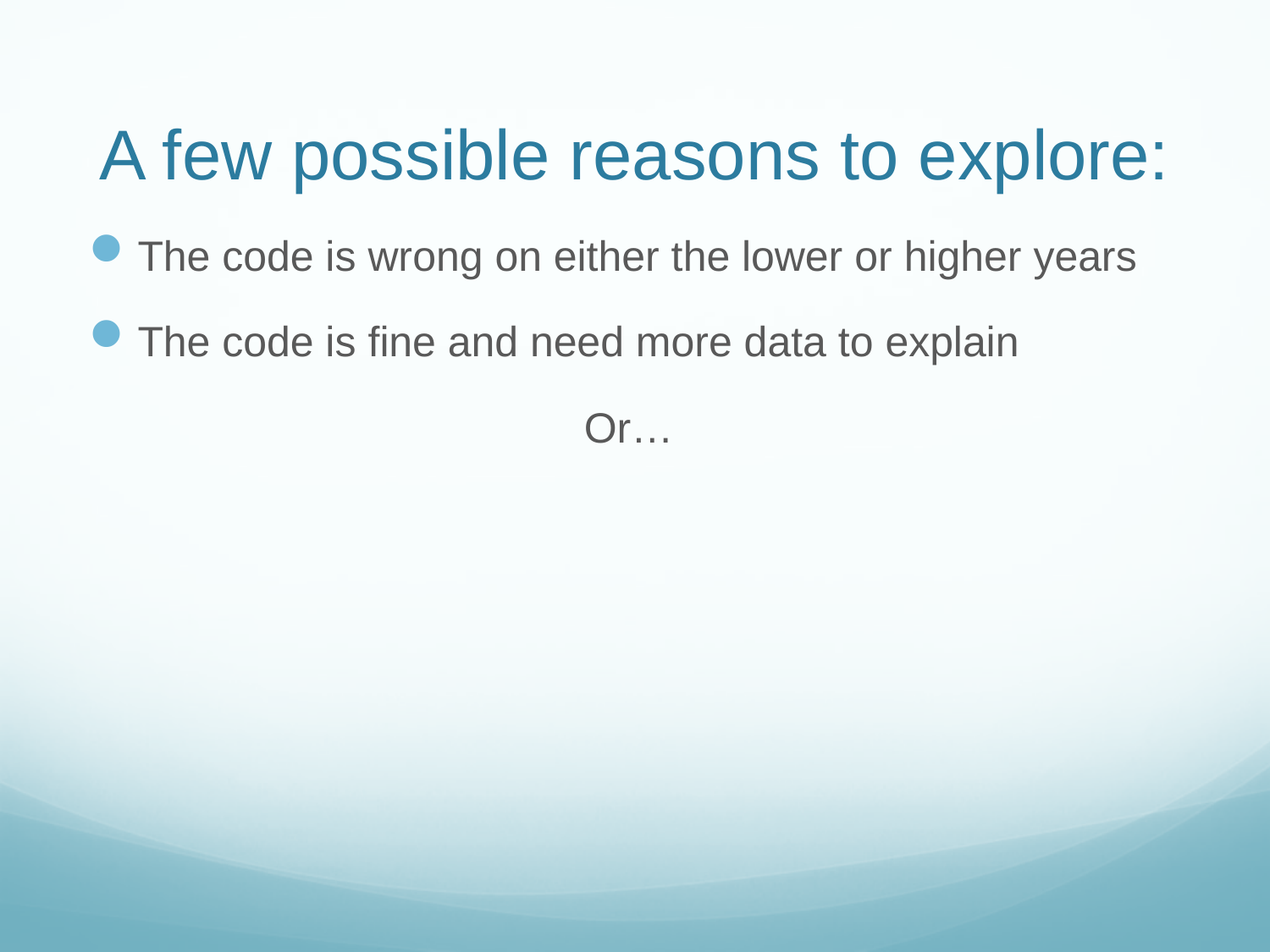

# A few possible reasons to explore:
The code is wrong on either the lower or higher years
The code is fine and need more data to explain
Or…